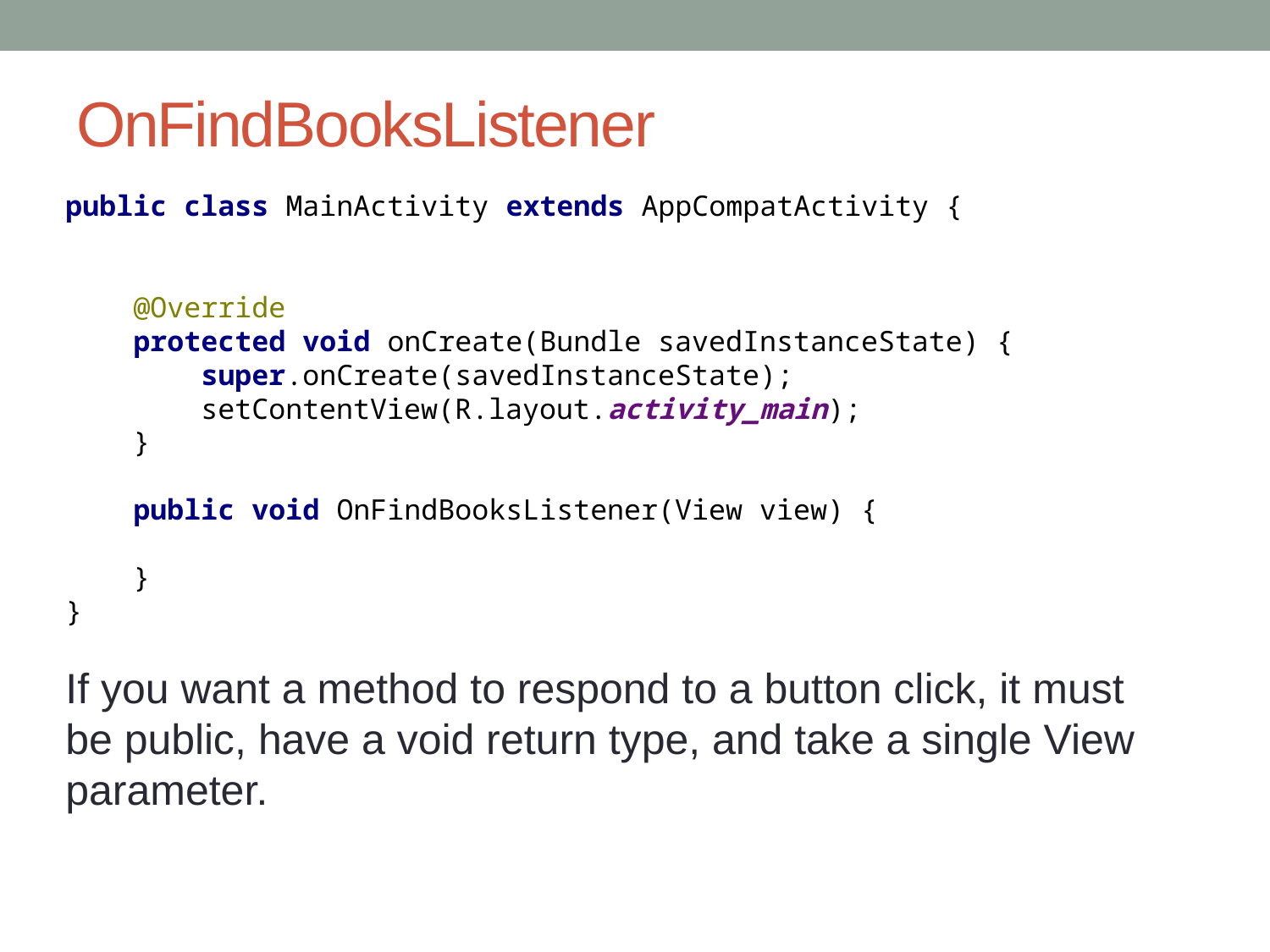

# OnFindBooksListener
public class MainActivity extends AppCompatActivity {
    @Override
    protected void onCreate(Bundle savedInstanceState) {
        super.onCreate(savedInstanceState);
        setContentView(R.layout.activity_main);
    }
    public void OnFindBooksListener(View view) {
    }
}

If you want a method to respond to a button click, it must be public, have a void return type, and take a single View parameter.